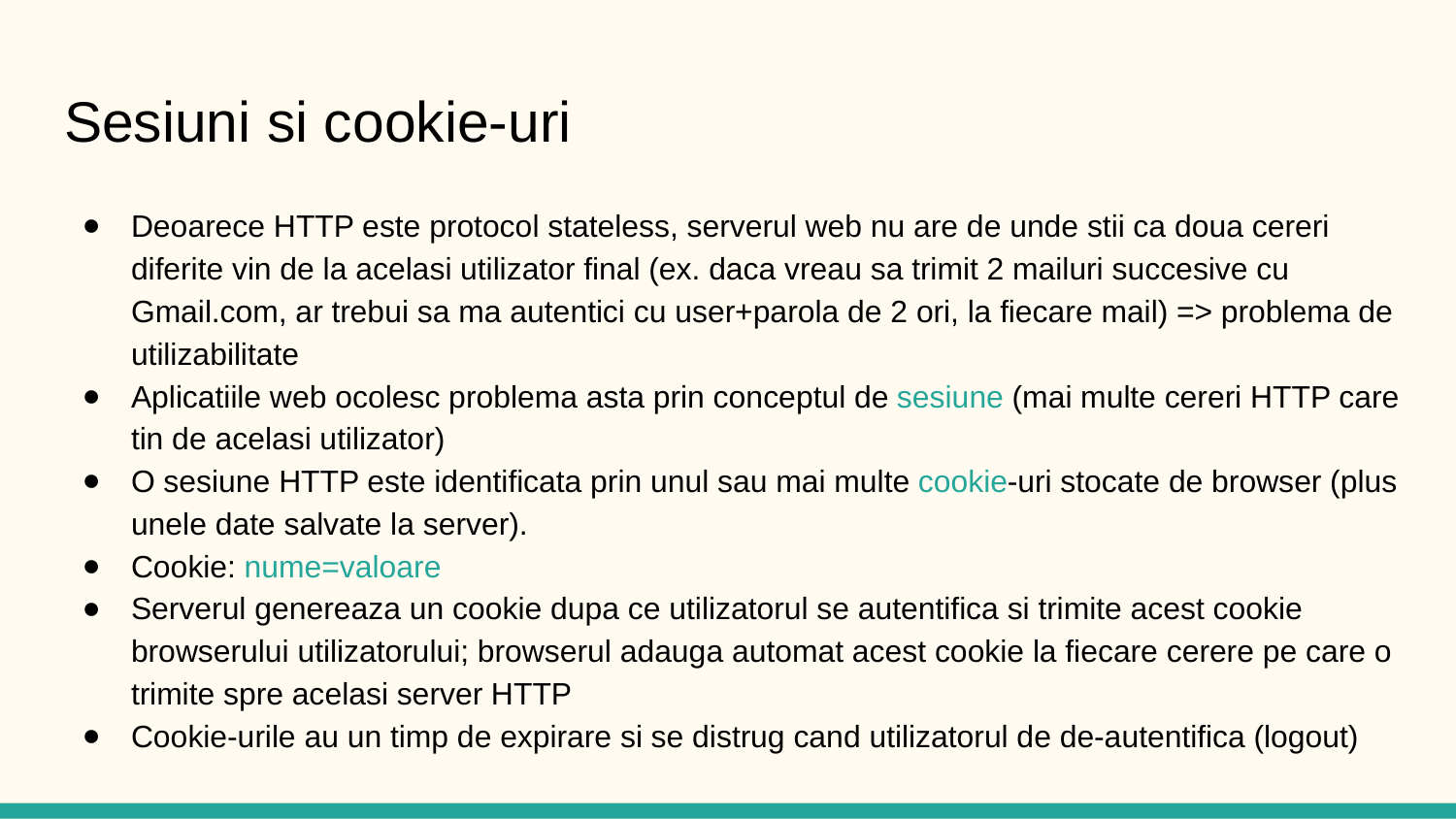

# Sesiuni si cookie-uri
Deoarece HTTP este protocol stateless, serverul web nu are de unde stii ca doua cereri diferite vin de la acelasi utilizator final (ex. daca vreau sa trimit 2 mailuri succesive cu Gmail.com, ar trebui sa ma autentici cu user+parola de 2 ori, la fiecare mail) => problema de utilizabilitate
Aplicatiile web ocolesc problema asta prin conceptul de sesiune (mai multe cereri HTTP care tin de acelasi utilizator)
O sesiune HTTP este identificata prin unul sau mai multe cookie-uri stocate de browser (plus unele date salvate la server).
Cookie: nume=valoare
Serverul genereaza un cookie dupa ce utilizatorul se autentifica si trimite acest cookie browserului utilizatorului; browserul adauga automat acest cookie la fiecare cerere pe care o trimite spre acelasi server HTTP
Cookie-urile au un timp de expirare si se distrug cand utilizatorul de de-autentifica (logout)